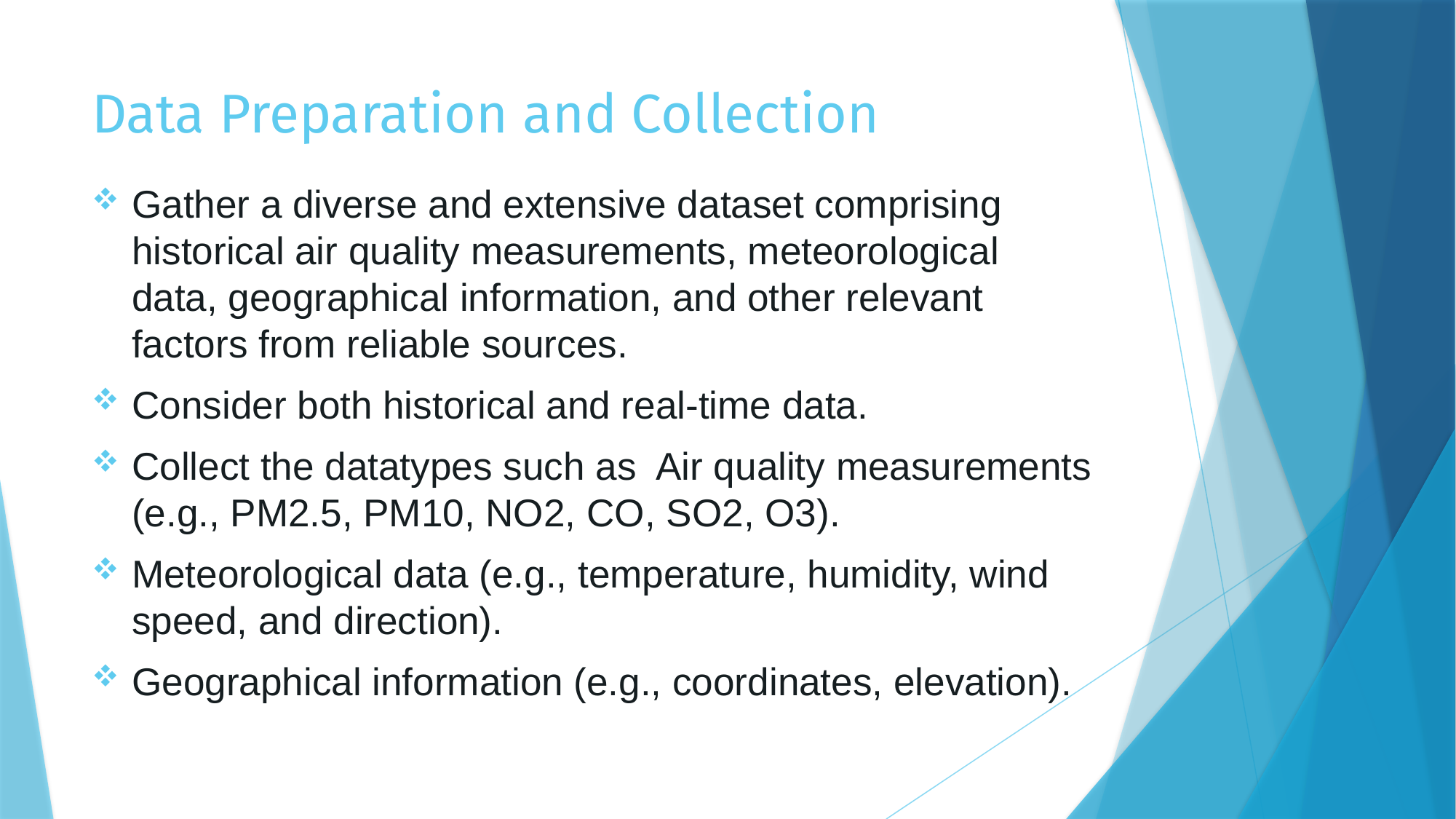

# Data Preparation and Collection
Gather a diverse and extensive dataset comprising historical air quality measurements, meteorological data, geographical information, and other relevant factors from reliable sources.
Consider both historical and real-time data.
Collect the datatypes such as  Air quality measurements (e.g., PM2.5, PM10, NO2, CO, SO2, O3).
Meteorological data (e.g., temperature, humidity, wind speed, and direction).
Geographical information (e.g., coordinates, elevation).